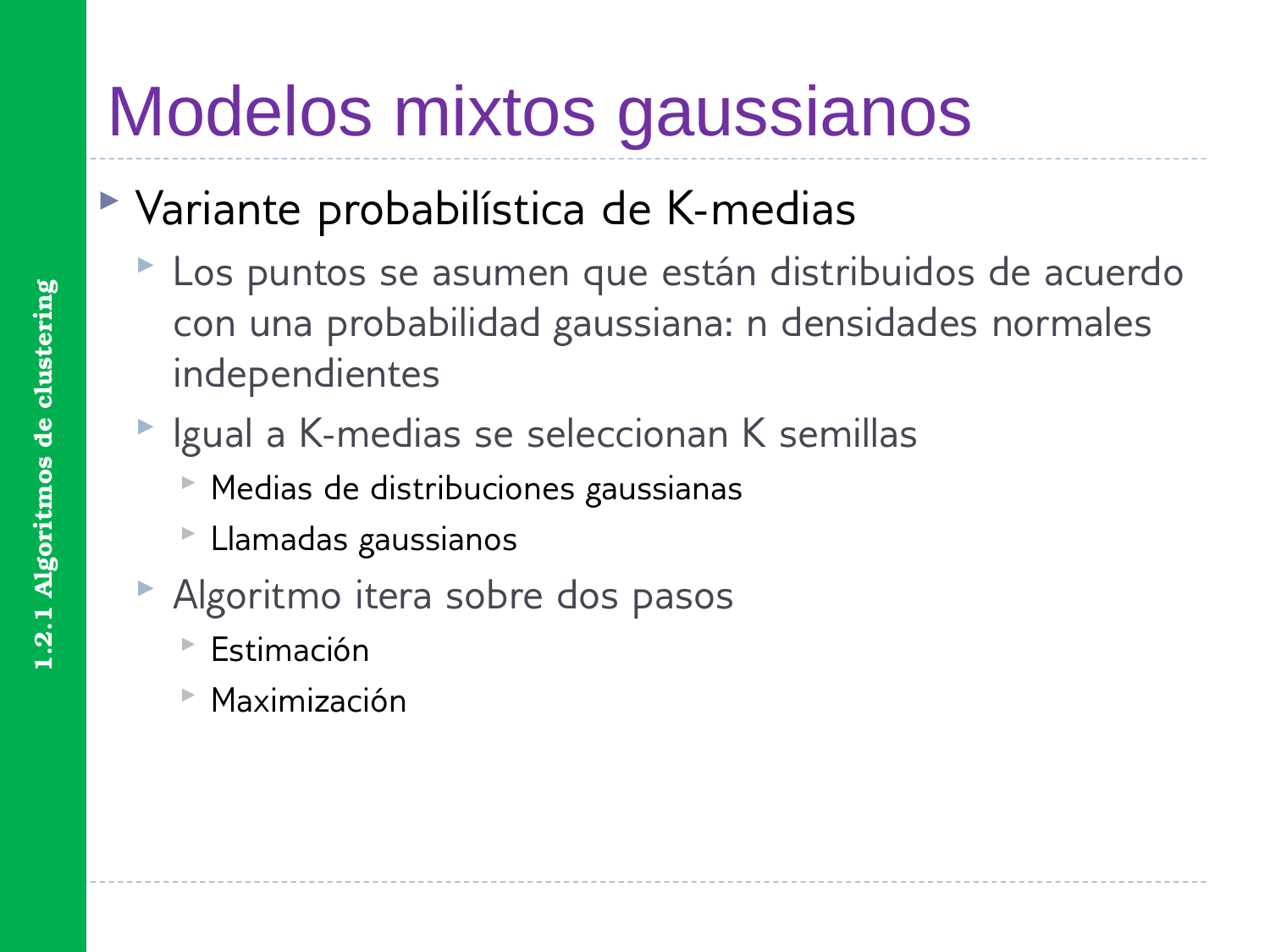

1.2.1 Algoritmos de clustering
# Modelos mixtos gaussianos
Variante probabilística de K-medias
Los puntos se asumen que están distribuidos de acuerdo con una probabilidad gaussiana: n densidades normales independientes
Igual a K-medias se seleccionan K semillas
Medias de distribuciones gaussianas
Llamadas gaussianos
Algoritmo itera sobre dos pasos
Estimación
Maximización